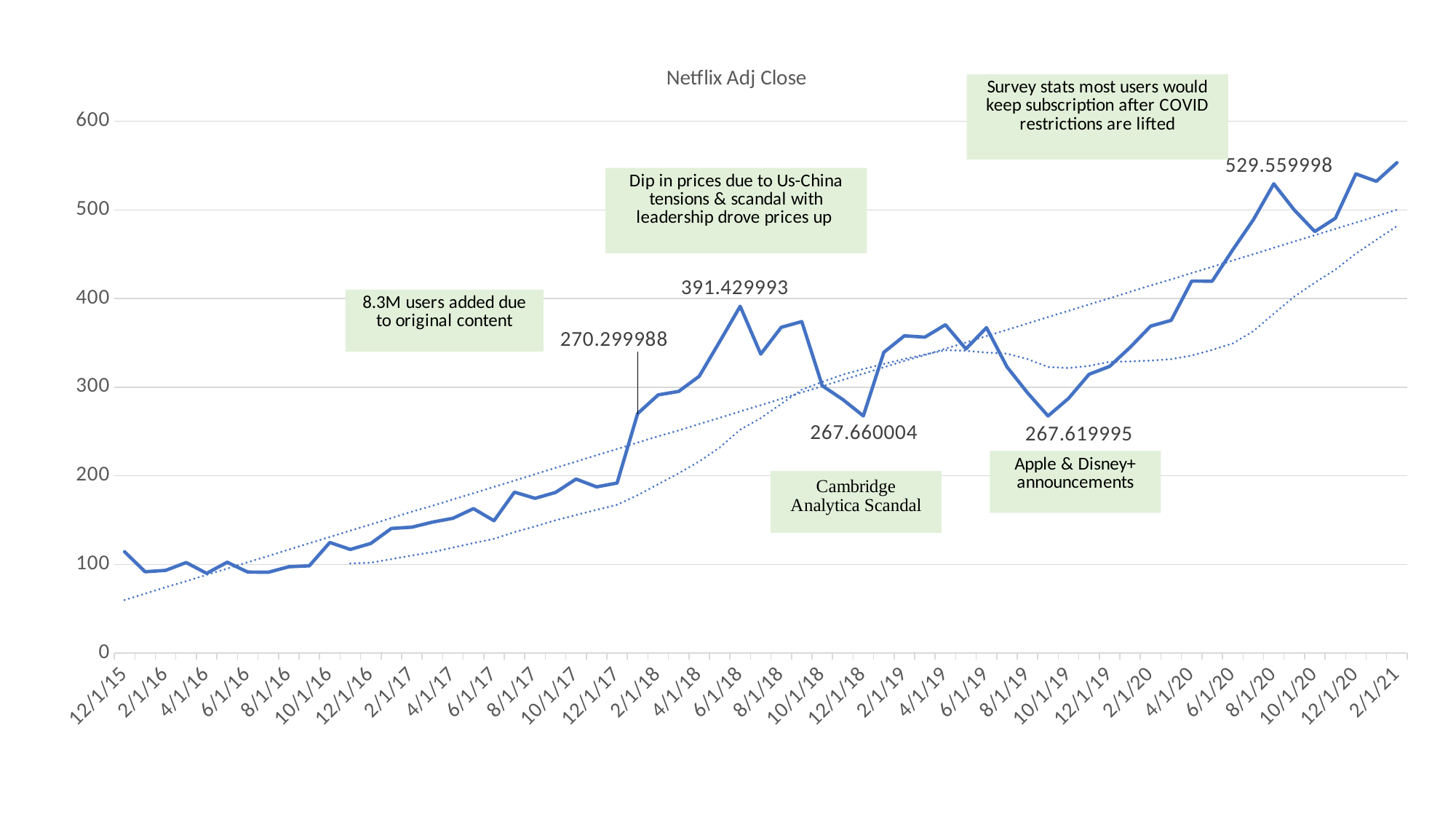

### Chart: Netflix Adj Close

| Category | Adj Close |
|---|---|
| 42339 | 114.38 |
| 42370 | 91.84 |
| 42401 | 93.41 |
| 42430 | 102.230003 |
| 42461 | 90.029999 |
| 42491 | 102.57 |
| 42522 | 91.480003 |
| 42552 | 91.25 |
| 42583 | 97.449997 |
| 42614 | 98.550003 |
| 42644 | 124.870003 |
| 42675 | 117.0 |
| 42705 | 123.800003 |
| 42736 | 140.710007 |
| 42767 | 142.130005 |
| 42795 | 147.809998 |
| 42826 | 152.199997 |
| 42856 | 163.070007 |
| 42887 | 149.410004 |
| 42917 | 181.660004 |
| 42948 | 174.710007 |
| 42979 | 181.350006 |
| 43009 | 196.429993 |
| 43040 | 187.580002 |
| 43070 | 191.960007 |
| 43101 | 270.299988 |
| 43132 | 291.380005 |
| 43160 | 295.350006 |
| 43191 | 312.459991 |
| 43221 | 351.600006 |
| 43252 | 391.429993 |
| 43282 | 337.450012 |
| 43313 | 367.679993 |
| 43344 | 374.130005 |
| 43374 | 301.779999 |
| 43405 | 286.130005 |
| 43435 | 267.660004 |
| 43466 | 339.5 |
| 43497 | 358.100006 |
| 43525 | 356.559998 |
| 43556 | 370.540009 |
| 43586 | 343.279999 |
| 43617 | 367.320007 |
| 43647 | 322.98999 |
| 43678 | 293.75 |
| 43709 | 267.619995 |
| 43739 | 287.410004 |
| 43770 | 314.660004 |
| 43800 | 323.570007 |
| 43831 | 345.089996 |
| 43862 | 369.029999 |
| 43891 | 375.5 |
| 43922 | 419.850006 |
| 43952 | 419.730011 |
| 43983 | 455.040009 |
| 44013 | 488.880005 |
| 44044 | 529.559998 |
| 44075 | 500.029999 |
| 44105 | 475.73999 |
| 44136 | 490.700012 |
| 44166 | 540.72998 |
| 44197 | 532.390015 |
| 44228 | 553.409973 |